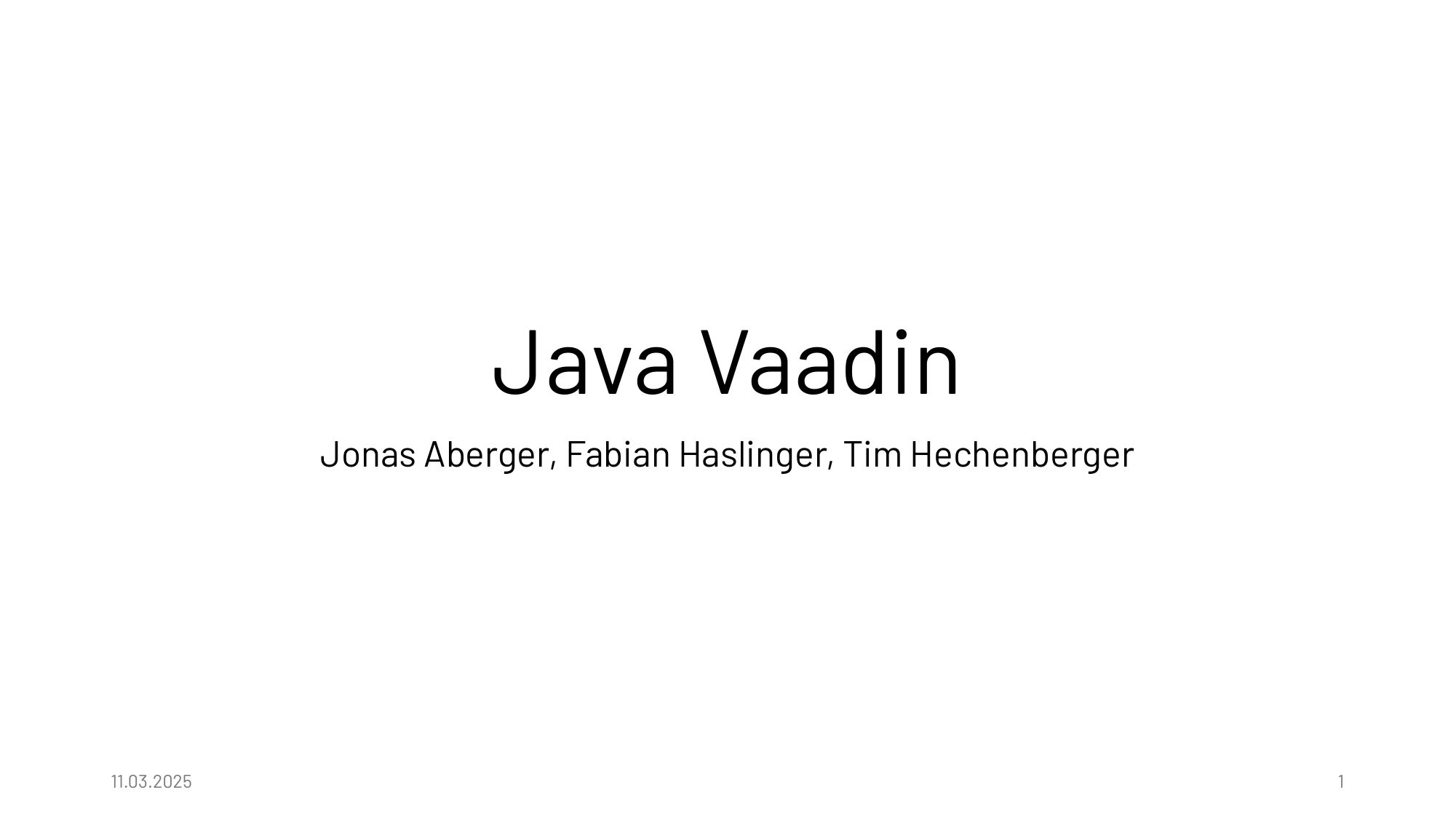

# Java Vaadin
Jonas Aberger, Fabian Haslinger, Tim Hechenberger
11.03.2025
1